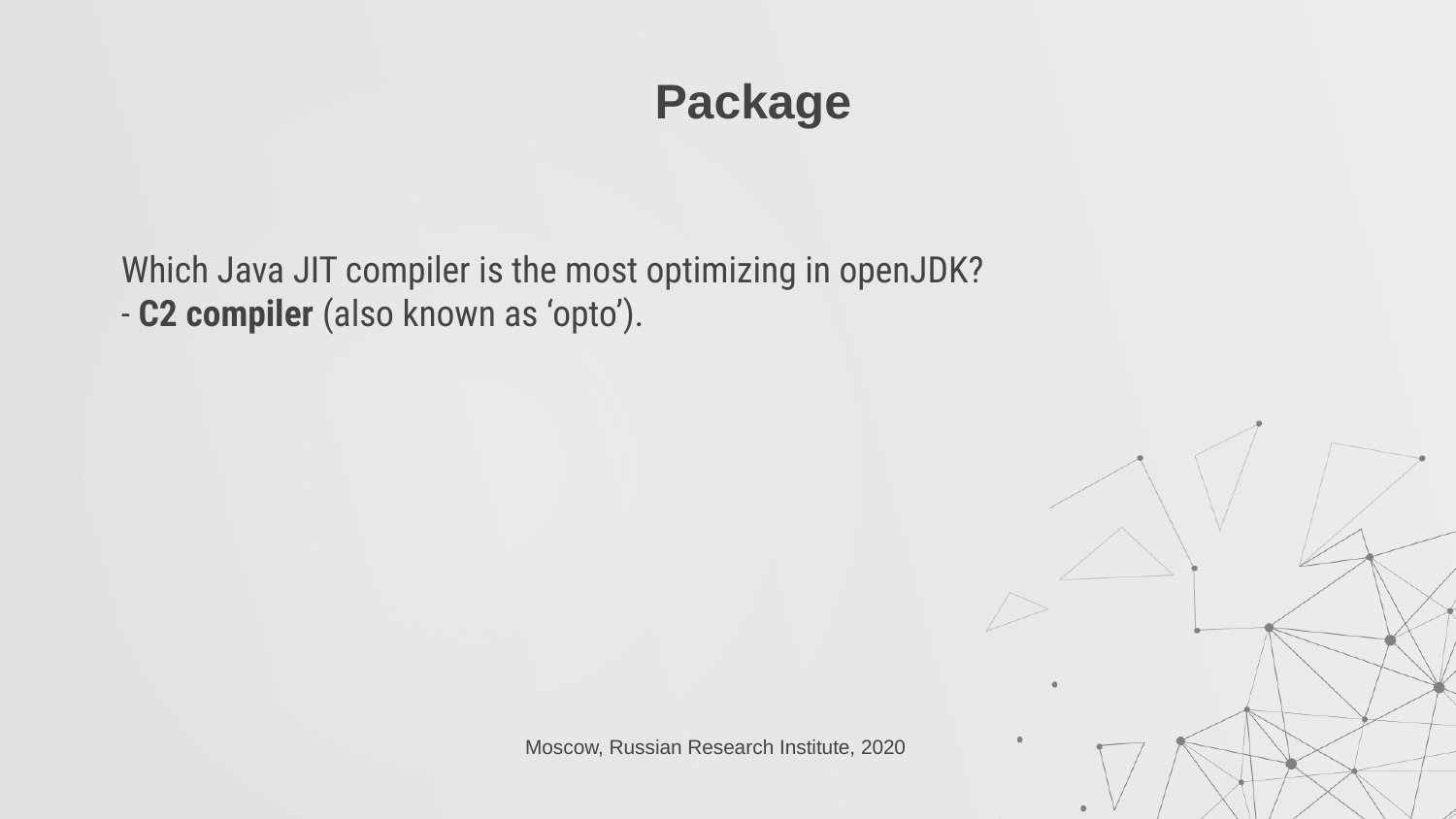

# Package

Which Java JIT compiler is the most optimizing in openJDK?
- C2 compiler (also known as ‘opto’).
Moscow, Russian Research Institute, 2020